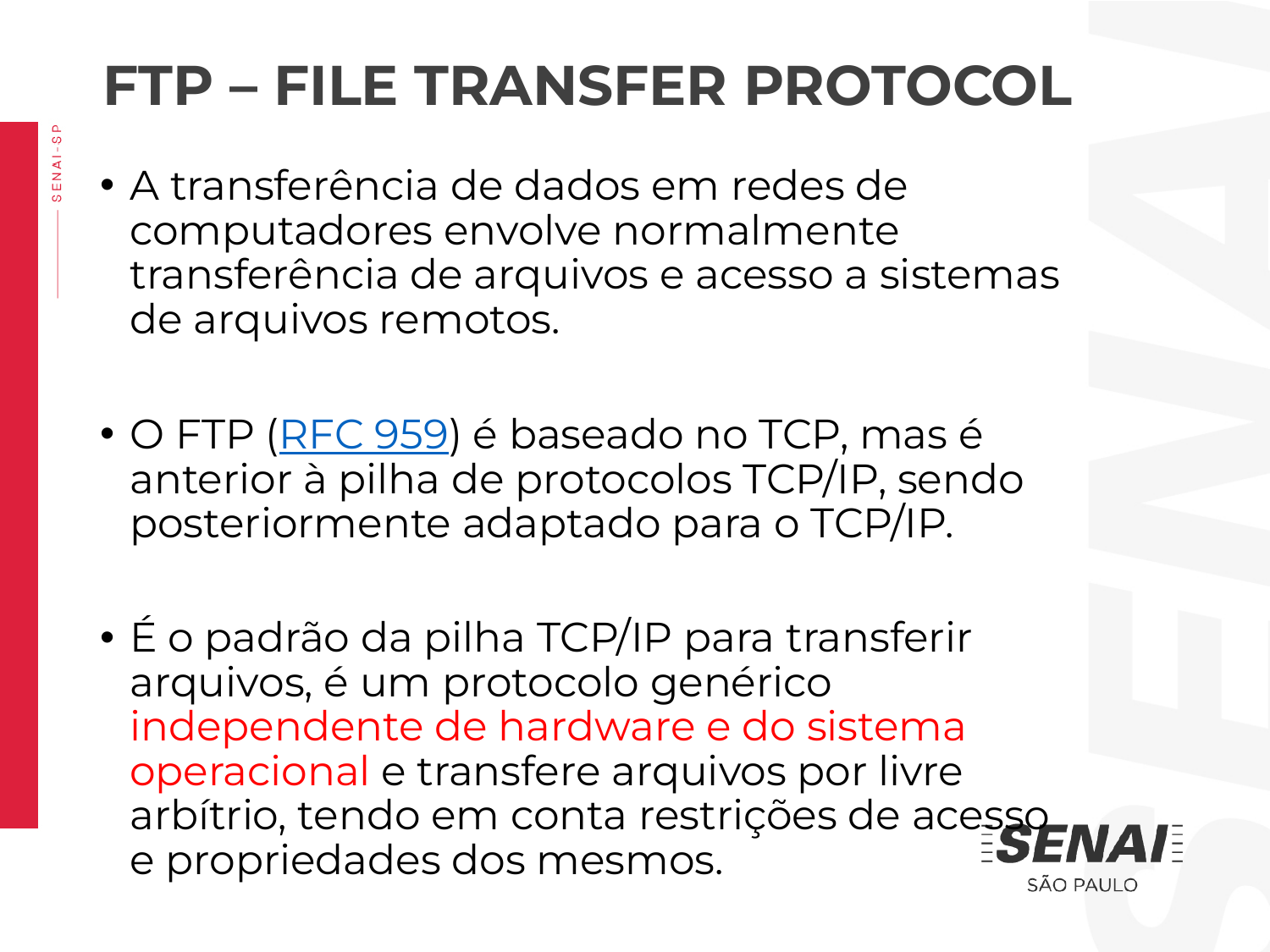

FTP – FILE TRANSFER PROTOCOL
A transferência de dados em redes de computadores envolve normalmente transferência de arquivos e acesso a sistemas de arquivos remotos.

O FTP (RFC 959) é baseado no TCP, mas é anterior à pilha de protocolos TCP/IP, sendo posteriormente adaptado para o TCP/IP.

É o padrão da pilha TCP/IP para transferir arquivos, é um protocolo genérico independente de hardware e do sistema operacional e transfere arquivos por livre arbítrio, tendo em conta restrições de acesso e propriedades dos mesmos.